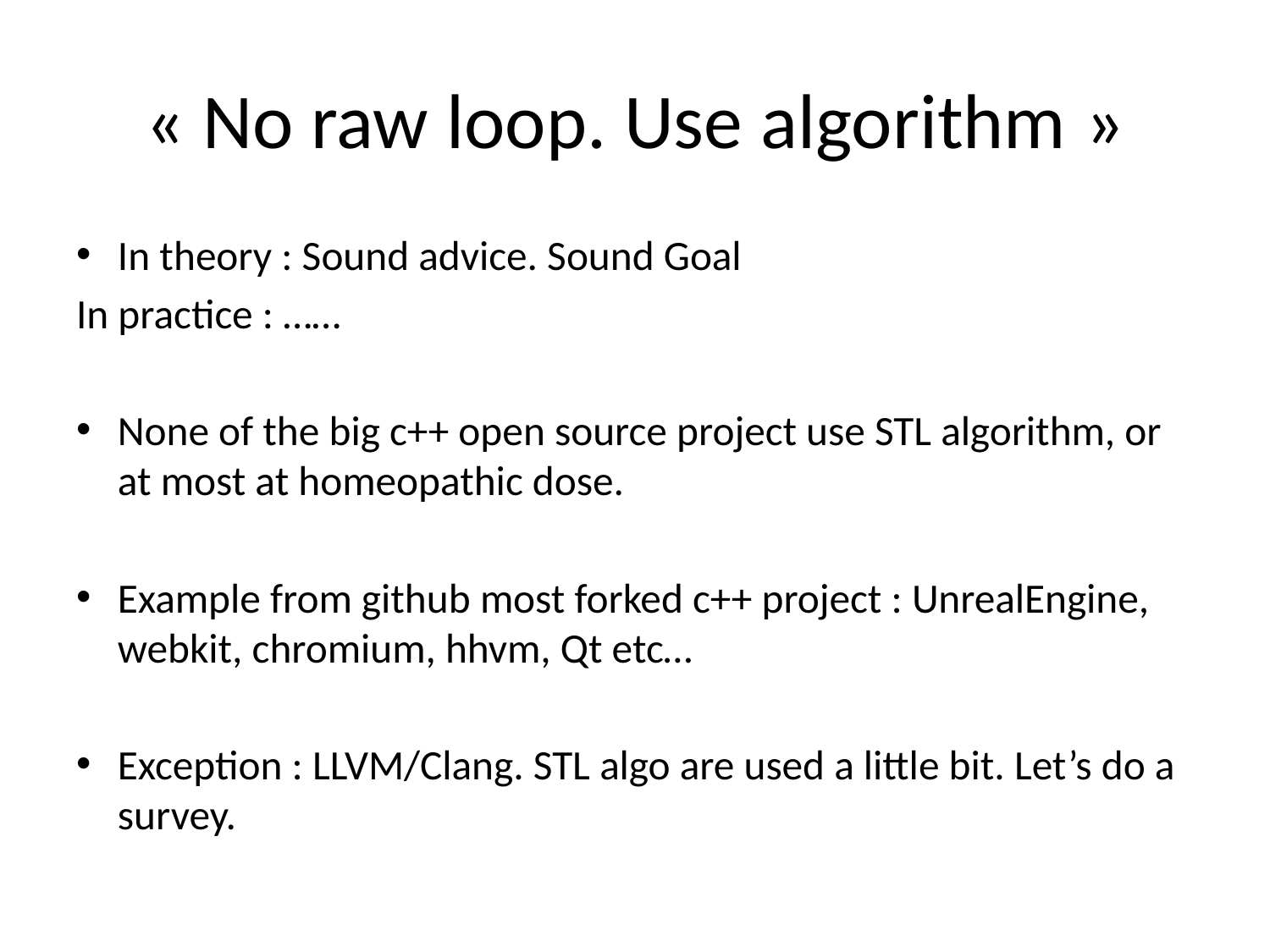

# « No raw loop. Use algorithm »
In theory : Sound advice. Sound Goal
In practice : ……

None of the big c++ open source project use STL algorithm, or at most at homeopathic dose.

Example from github most forked c++ project : UnrealEngine, webkit, chromium, hhvm, Qt etc…

Exception : LLVM/Clang. STL algo are used a little bit. Let’s do a survey.